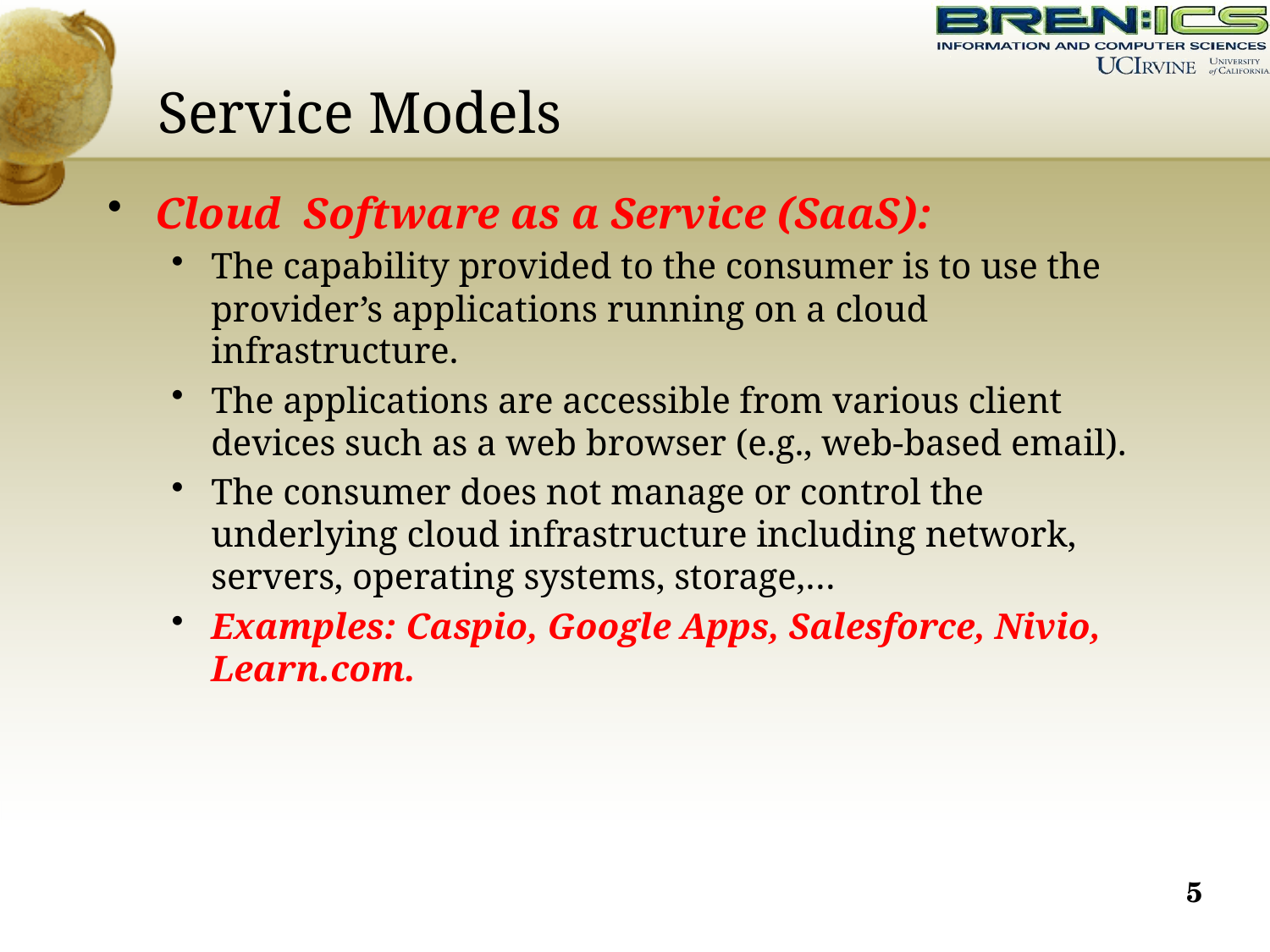

# Service Models
Cloud  Software as a Service (SaaS):
The capability provided to the consumer is to use the provider’s applications running on a cloud infrastructure.
The applications are accessible from various client devices such as a web browser (e.g., web-based email).
The consumer does not manage or control the underlying cloud infrastructure including network, servers, operating systems, storage,…
Examples: Caspio, Google Apps, Salesforce, Nivio, Learn.com.

5